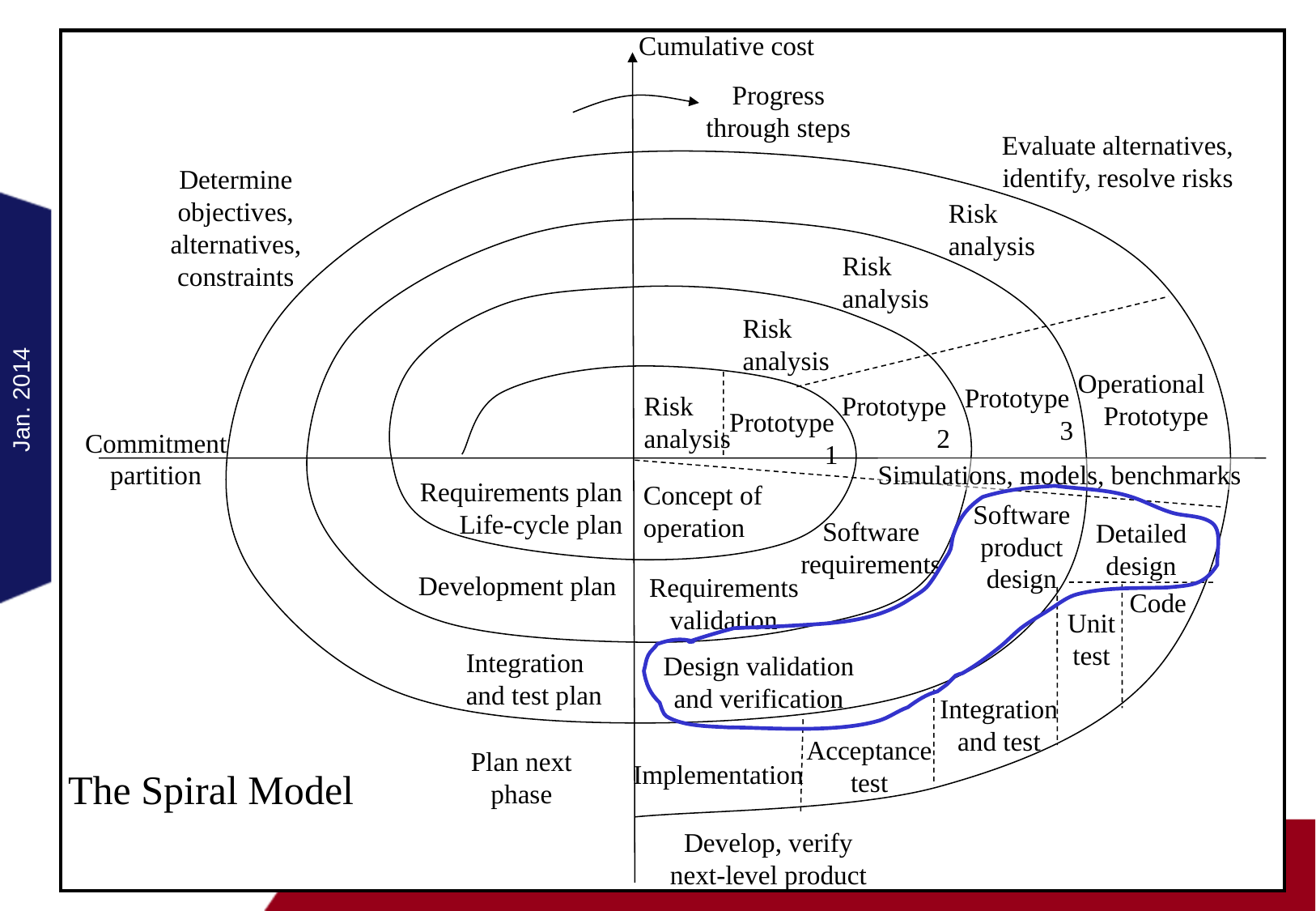

Cumulative cost

Progress through steps

Evaluate alternatives, identify, resolve risks

Determine objectives, alternatives, constraints
Risk analysis
Risk analysis

Risk analysis
Operational
Prototype
Jan. 2014

Prototype
3
Risk analysis
Prototype
2
Prototype
1
Commitment partition

Simulations, models, benchmarks

Requirements plan
Life-cycle plan
Concept of operation

Software product design
Software requirements
Detailed design
Development plan
Requirements validation

Code

Unit test
Integration and test plan
Design validation and verification

Integration and test

Acceptance test
Plan next phase
Implementation
The Spiral Model
Develop, verify next-level product
34
U08182: Information Systems Design